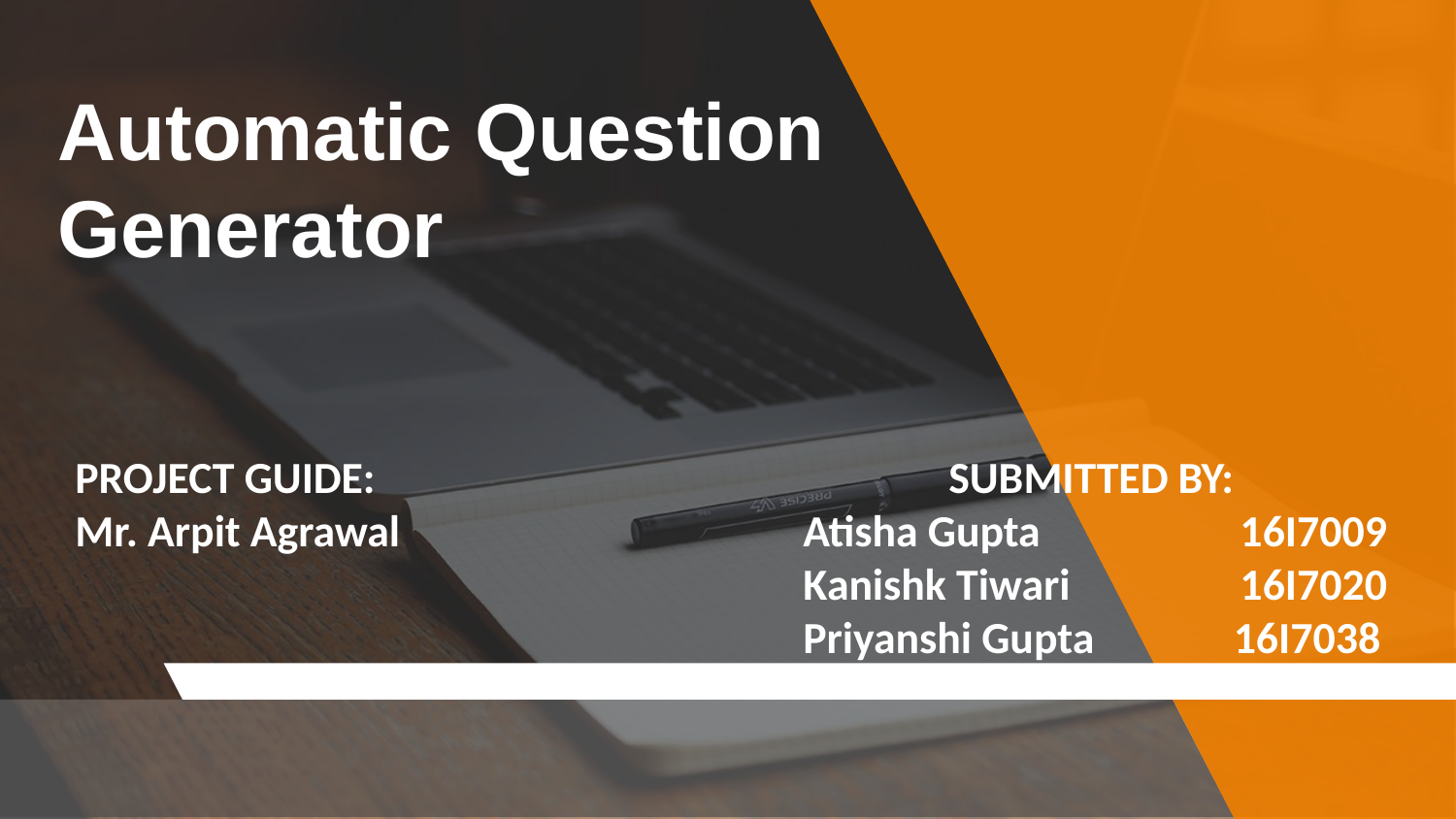

# Automatic Question Generator
PROJECT GUIDE: 				SUBMITTED BY:
Mr. Arpit Agrawal			Atisha Gupta		16I7009					Kanishk Tiwari		16I7020
					Priyanshi Gupta              16I7038